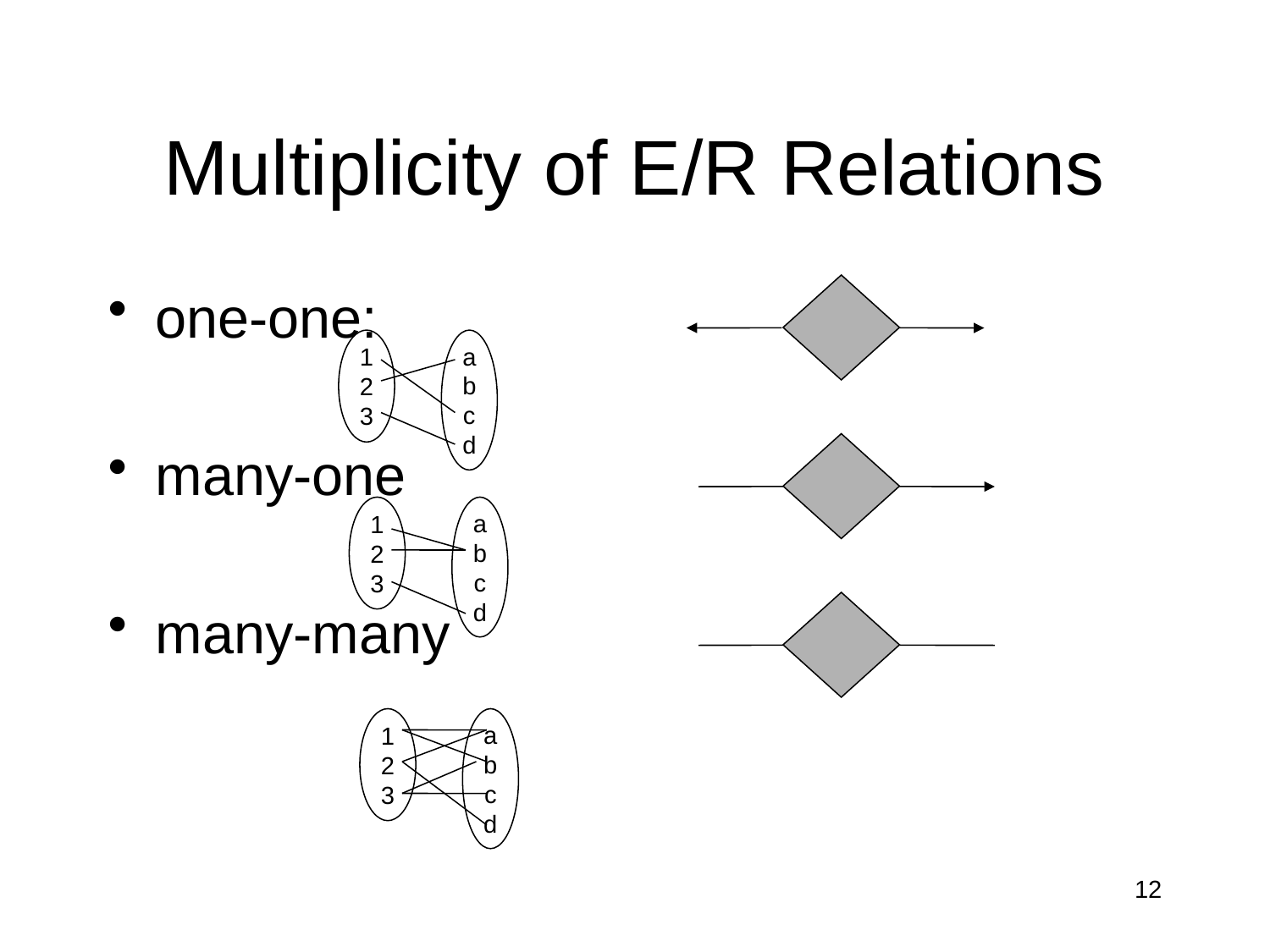

# Multiplicity of E/R Relations
one-one:

many-one

many-many

1
2
3
a
b
c
d

1
2
3
a
b
c
d

1
2
3
a
b
c
d

12